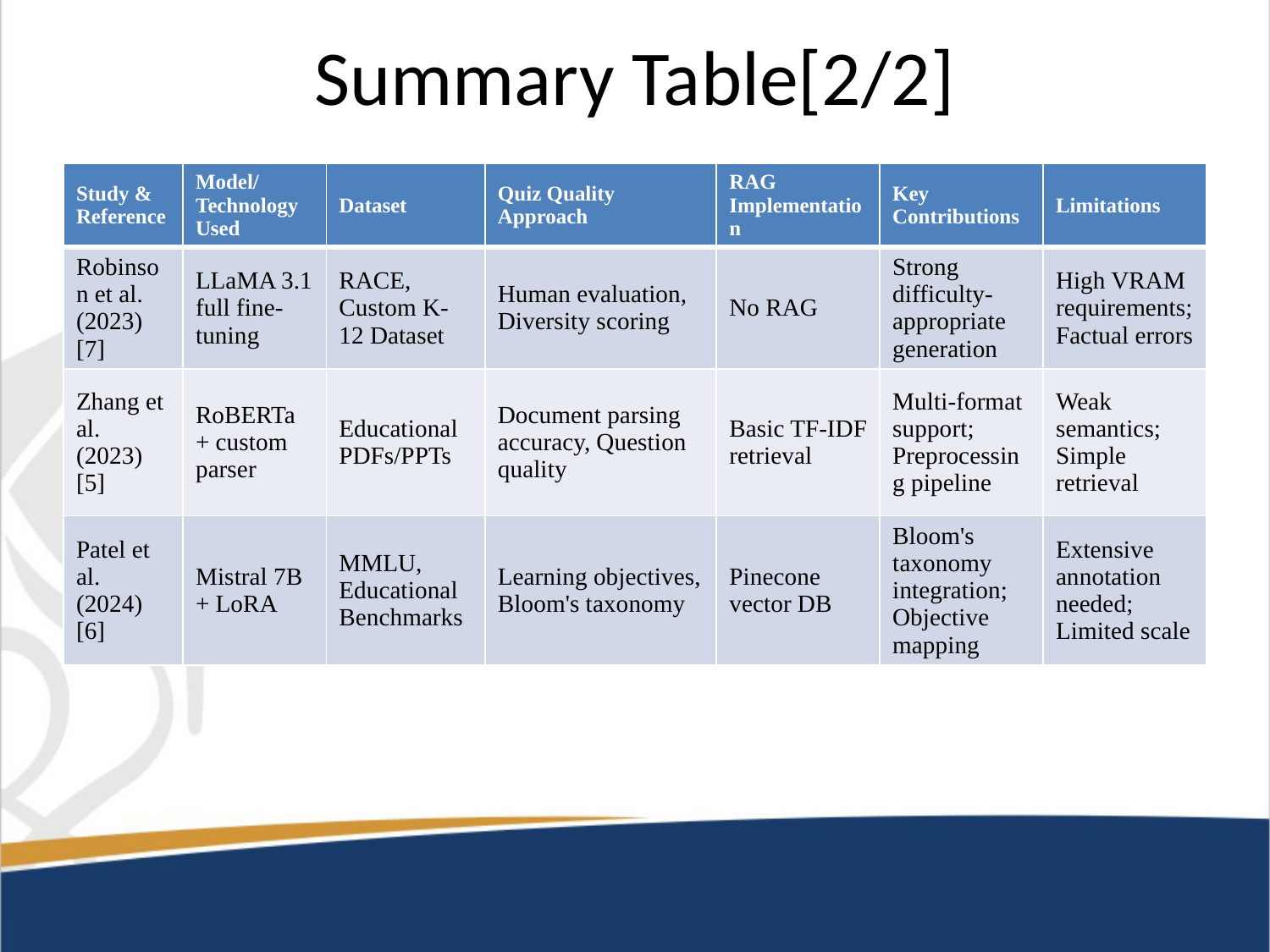

# Summary Table[2/2]
| Study & Reference | Model/Technology Used | Dataset | Quiz Quality Approach | RAG Implementation | Key Contributions | Limitations |
| --- | --- | --- | --- | --- | --- | --- |
| Robinson et al. (2023) [7] | LLaMA 3.1 full fine-tuning | RACE, Custom K-12 Dataset | Human evaluation, Diversity scoring | No RAG | Strong difficulty-appropriate generation | High VRAM requirements; Factual errors |
| Zhang et al. (2023) [5] | RoBERTa + custom parser | Educational PDFs/PPTs | Document parsing accuracy, Question quality | Basic TF-IDF retrieval | Multi-format support; Preprocessing pipeline | Weak semantics; Simple retrieval |
| Patel et al. (2024) [6] | Mistral 7B + LoRA | MMLU, Educational Benchmarks | Learning objectives, Bloom's taxonomy | Pinecone vector DB | Bloom's taxonomy integration; Objective mapping | Extensive annotation needed; Limited scale |